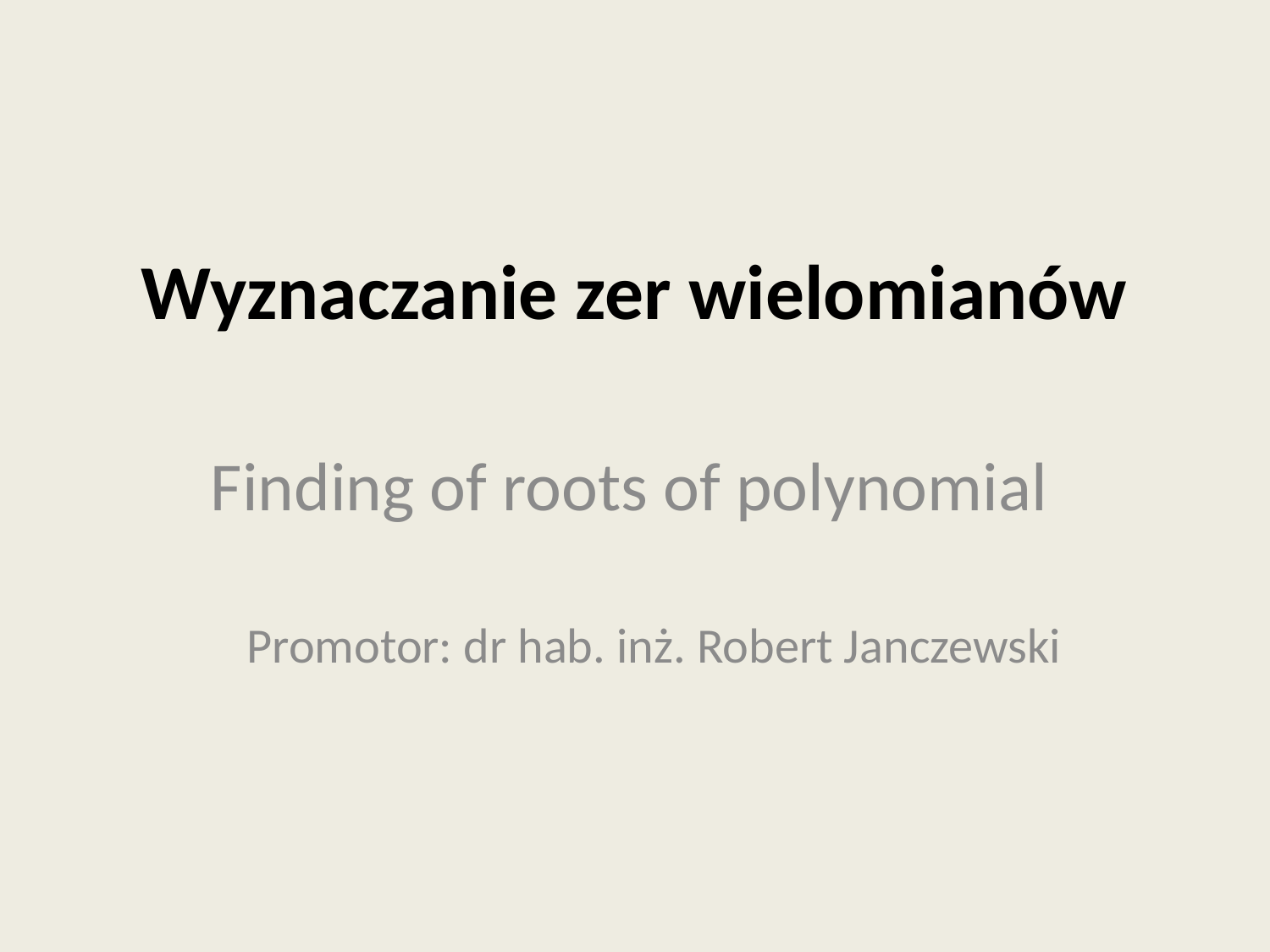

# Wyznaczanie zer wielomianów
Finding of roots of polynomial

Promotor: dr hab. inż. Robert Janczewski